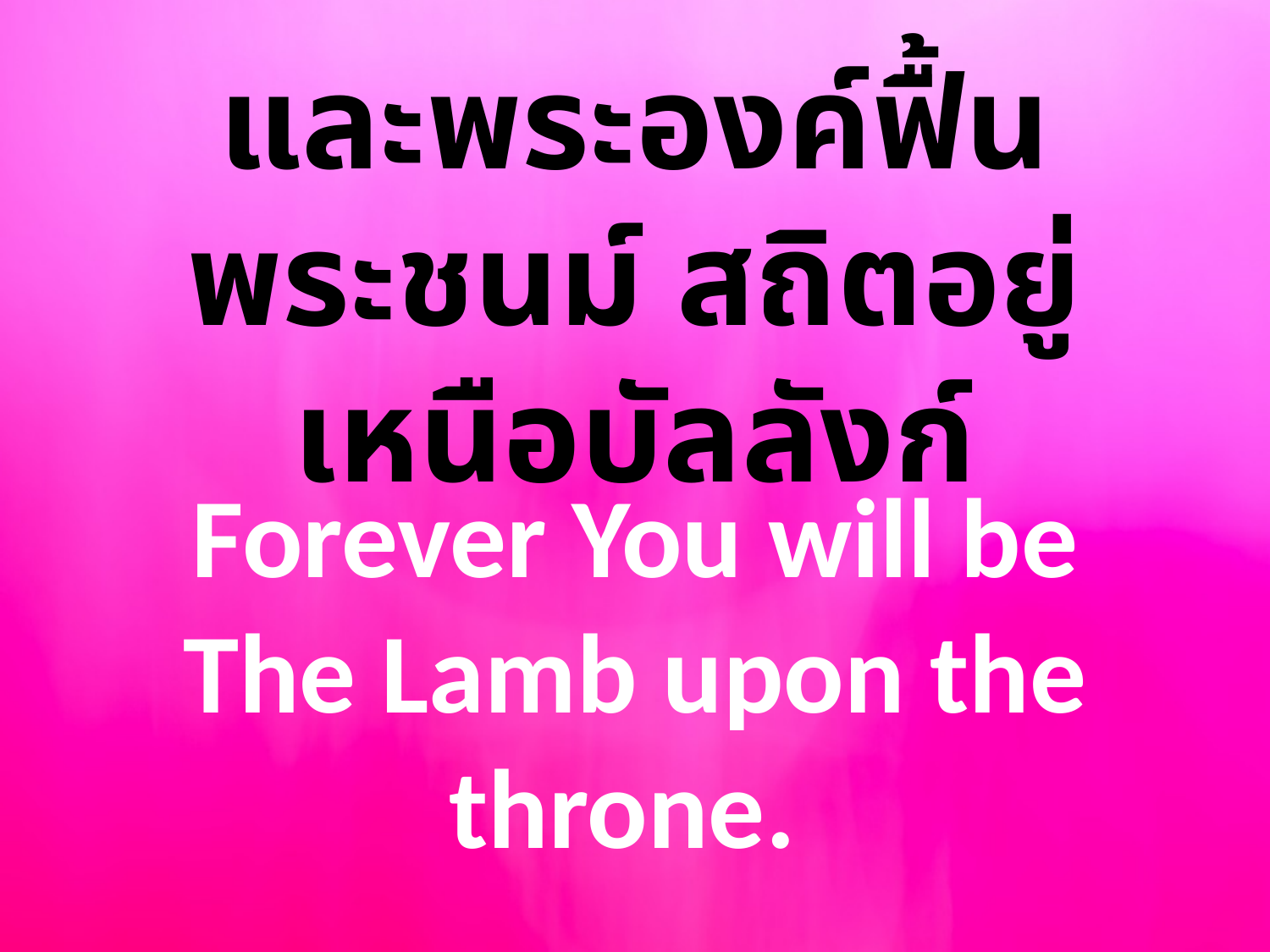

และพระองค์ฟื้นพระชนม์ สถิตอยู่เหนือบัลลังก์
Forever You will be The Lamb upon the throne.